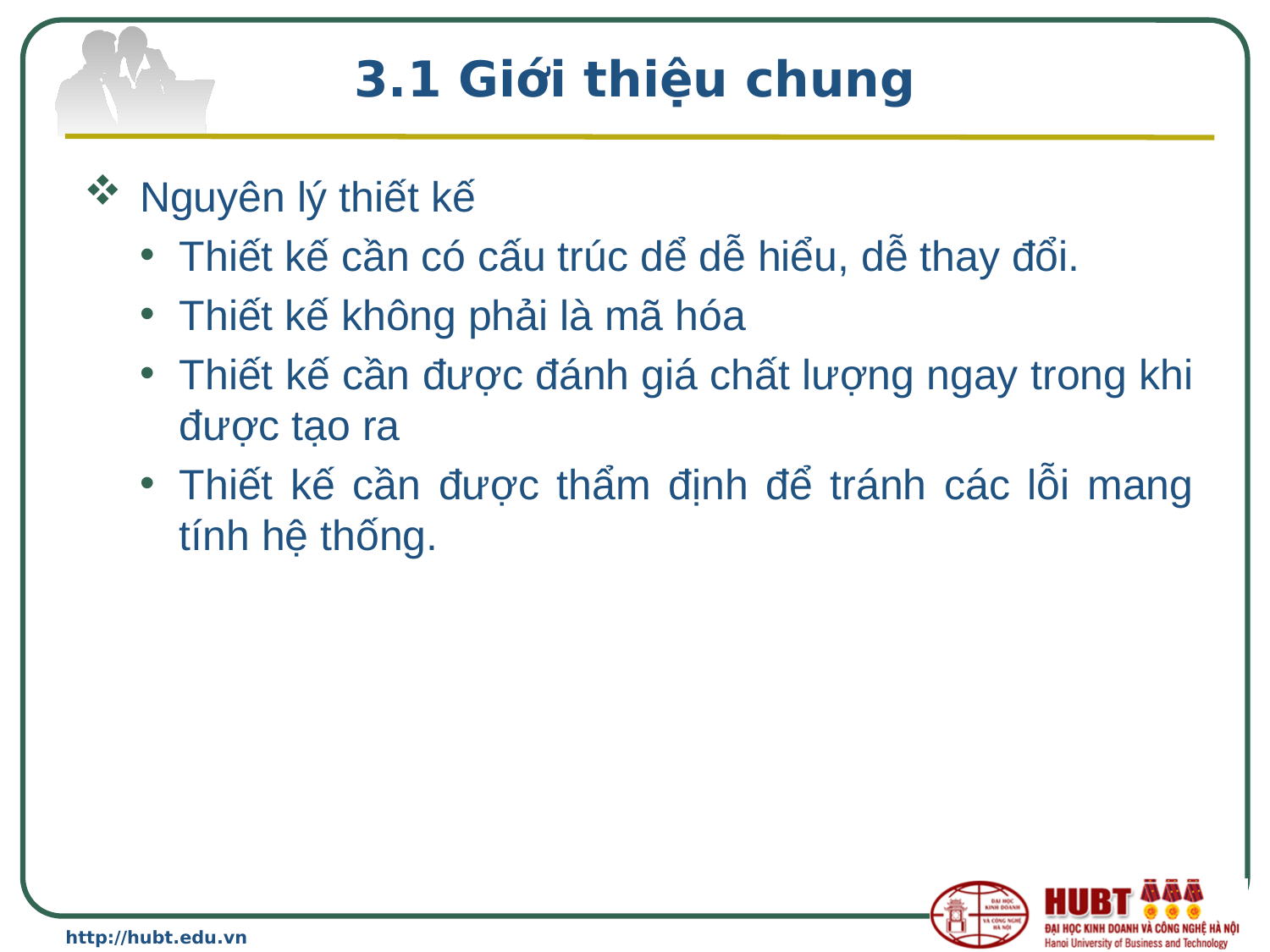

# 3.1 Giới thiệu chung
Nguyên lý thiết kế
Thiết kế cần có cấu trúc dể dễ hiểu, dễ thay đổi.
Thiết kế không phải là mã hóa
Thiết kế cần được đánh giá chất lượng ngay trong khi được tạo ra
Thiết kế cần được thẩm định để tránh các lỗi mang tính hệ thống.

http://hubt.edu.vn